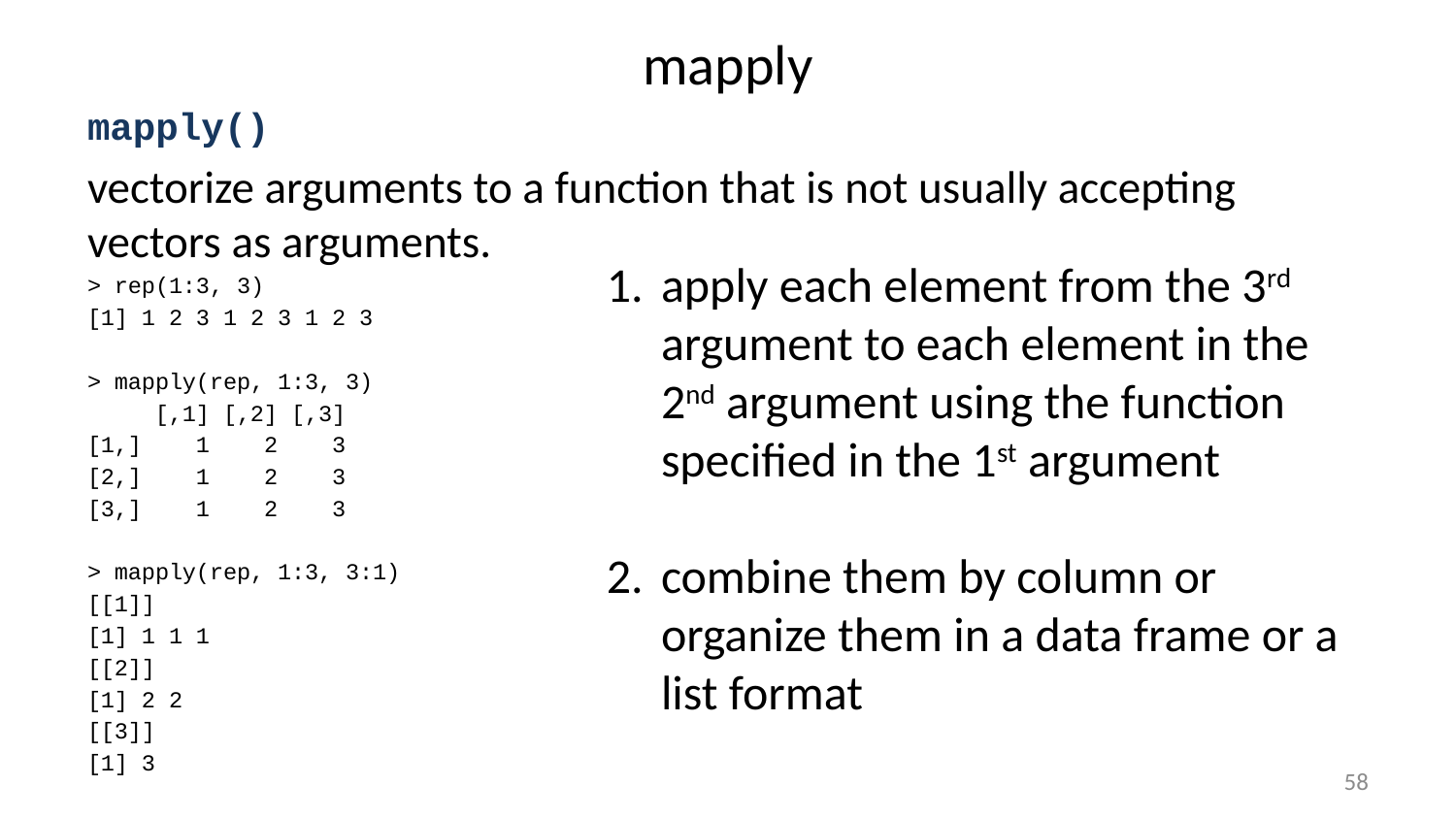

# mapply
mapply()
vectorize arguments to a function that is not usually accepting vectors as arguments.
> rep(1:3, 3)
[1] 1 2 3 1 2 3 1 2 3

> mapply(rep, 1:3, 3)
     [,1] [,2] [,3]
[1,]    1    2    3
[2,]    1    2    3
[3,]    1    2    3

> mapply(rep, 1:3, 3:1)
[[1]]
[1] 1 1 1
[[2]]
[1] 2 2
[[3]]
[1] 3
apply each element from the 3rd argument to each element in the 2nd argument using the function specified in the 1st argument

combine them by column or organize them in a data frame or a list format
58